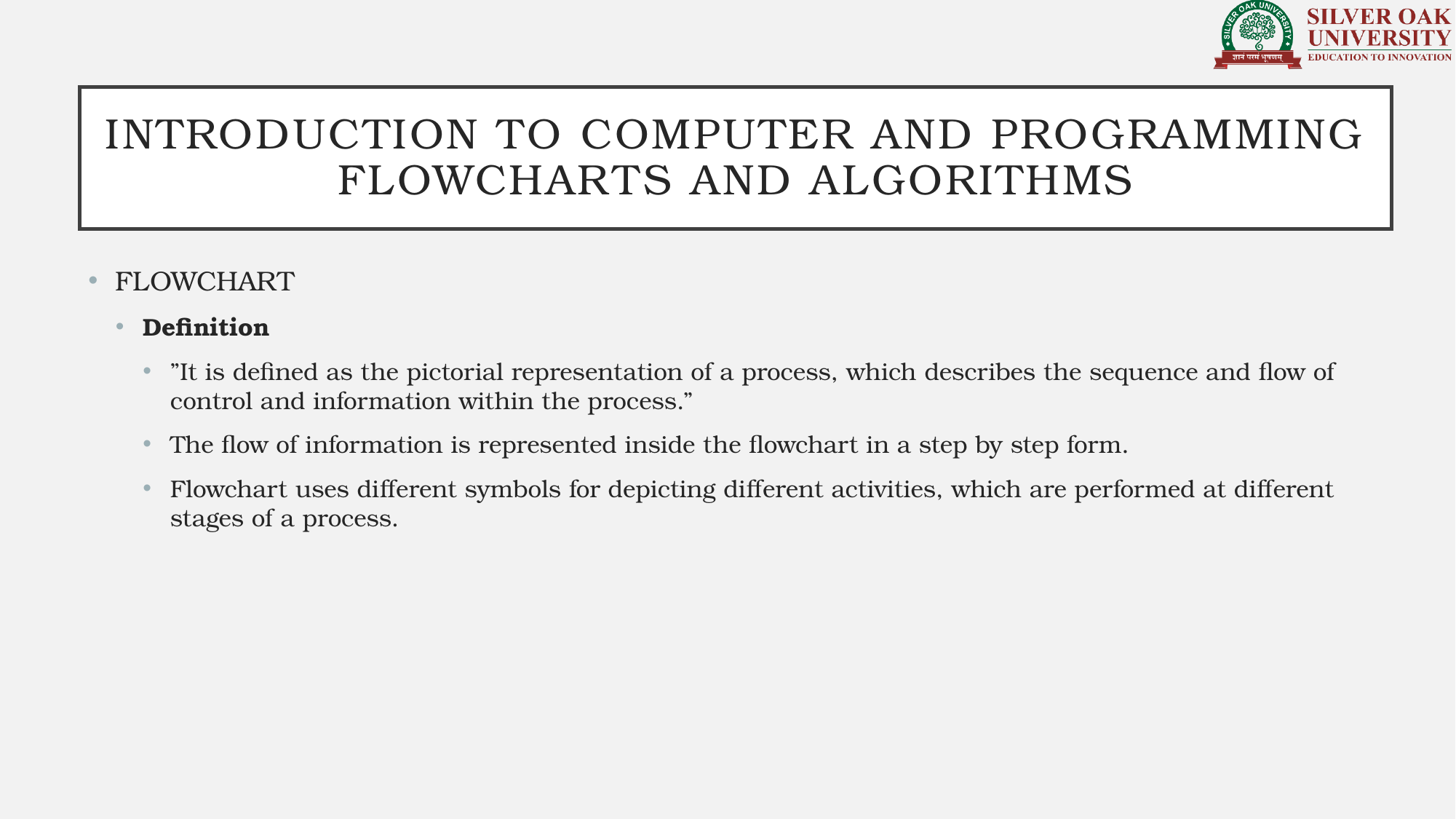

# Introduction to computer and programming Flowcharts and Algorithms
FLOWCHART
Definition
”It is defined as the pictorial representation of a process, which describes the sequence and flow of control and information within the process.”
The flow of information is represented inside the flowchart in a step by step form.
Flowchart uses different symbols for depicting different activities, which are performed at different stages of a process.